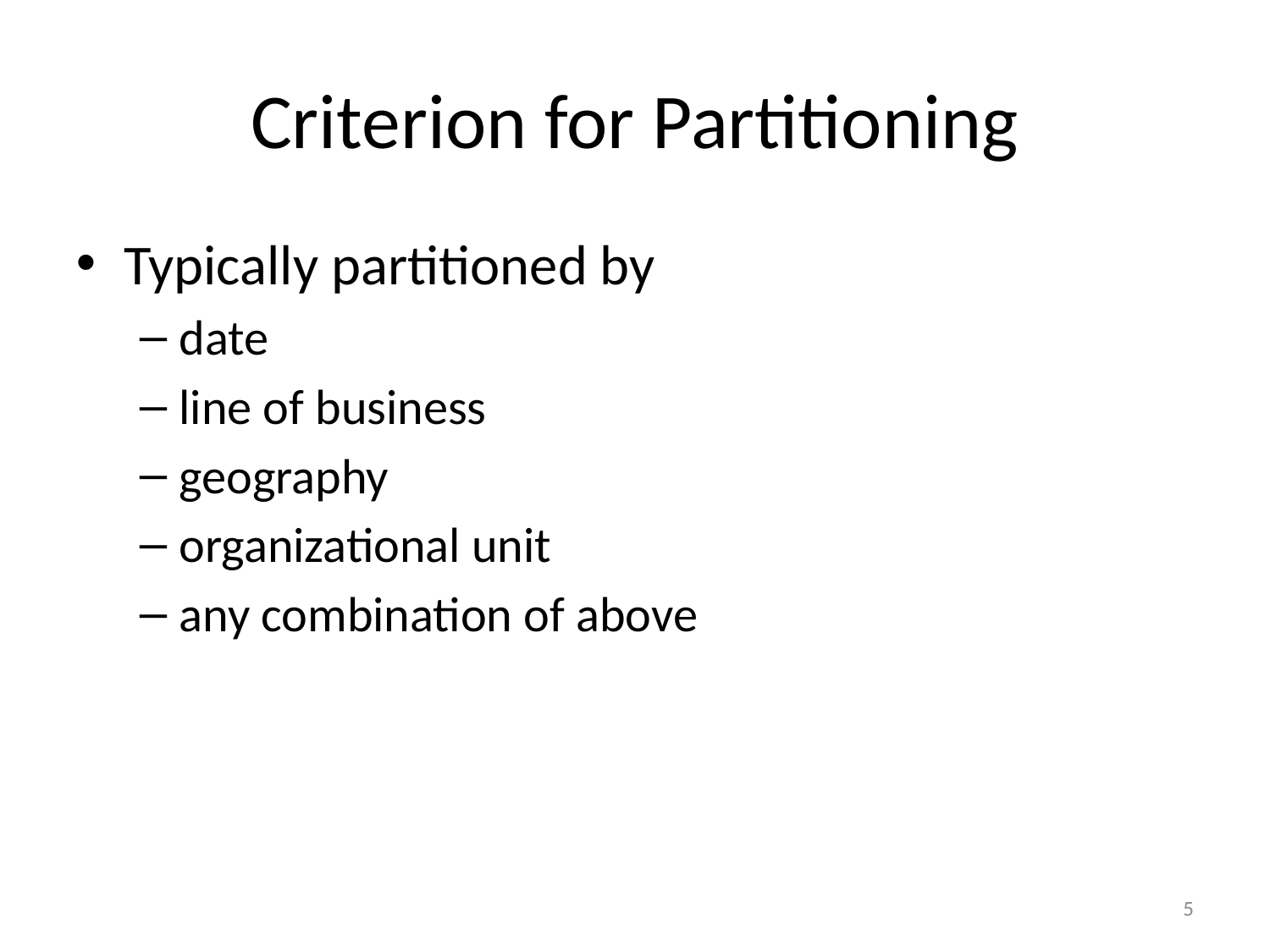

# Criterion for Partitioning
Typically partitioned by
date
line of business
geography
organizational unit
any combination of above
5